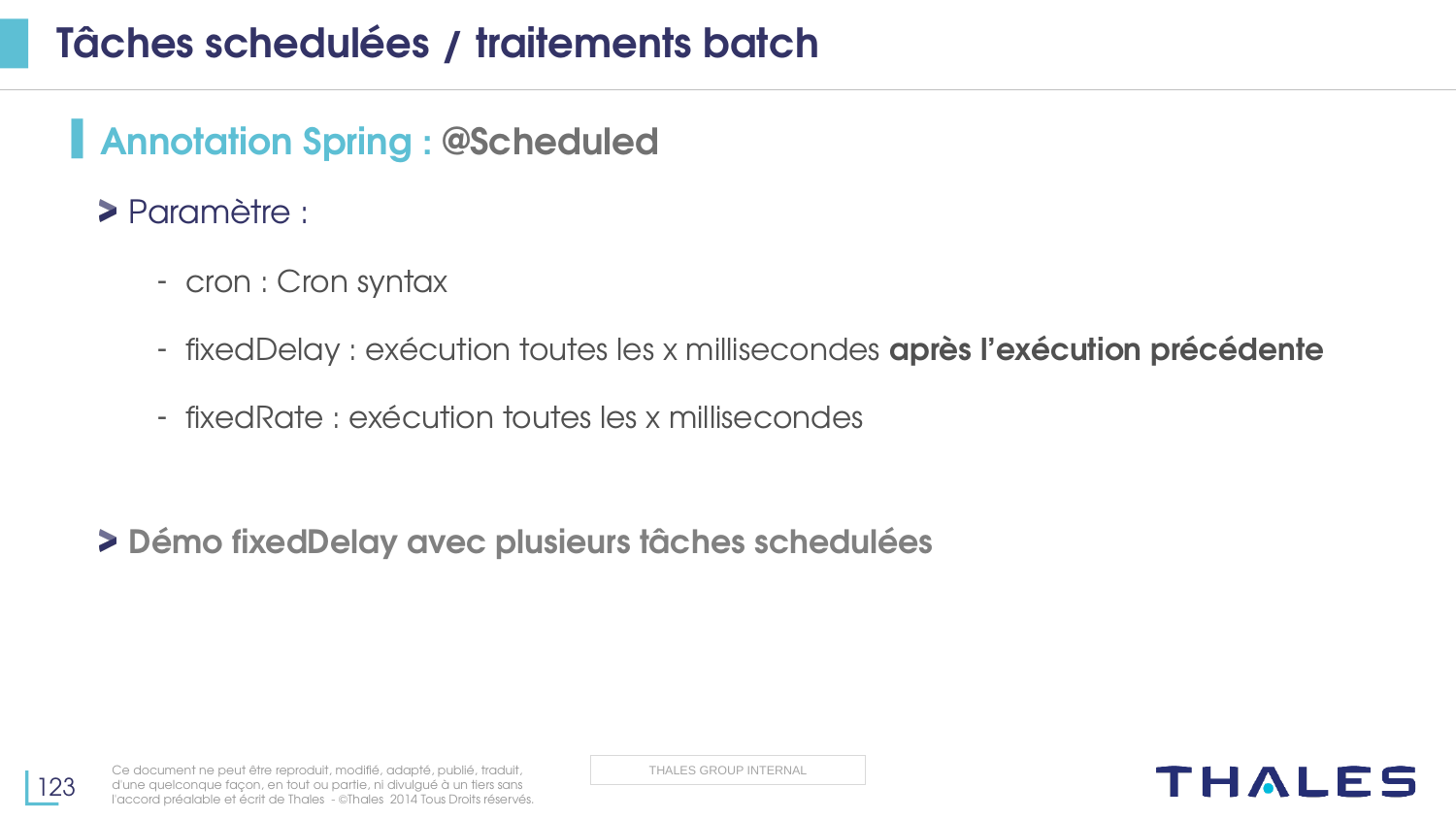

# Tâches schedulées / traitements batch
Annotation Spring : @Scheduled
Paramètre :
cron : Cron syntax
fixedDelay : exécution toutes les x millisecondes après l’exécution précédente
fixedRate : exécution toutes les x millisecondes

Démo fixedDelay avec plusieurs tâches schedulées